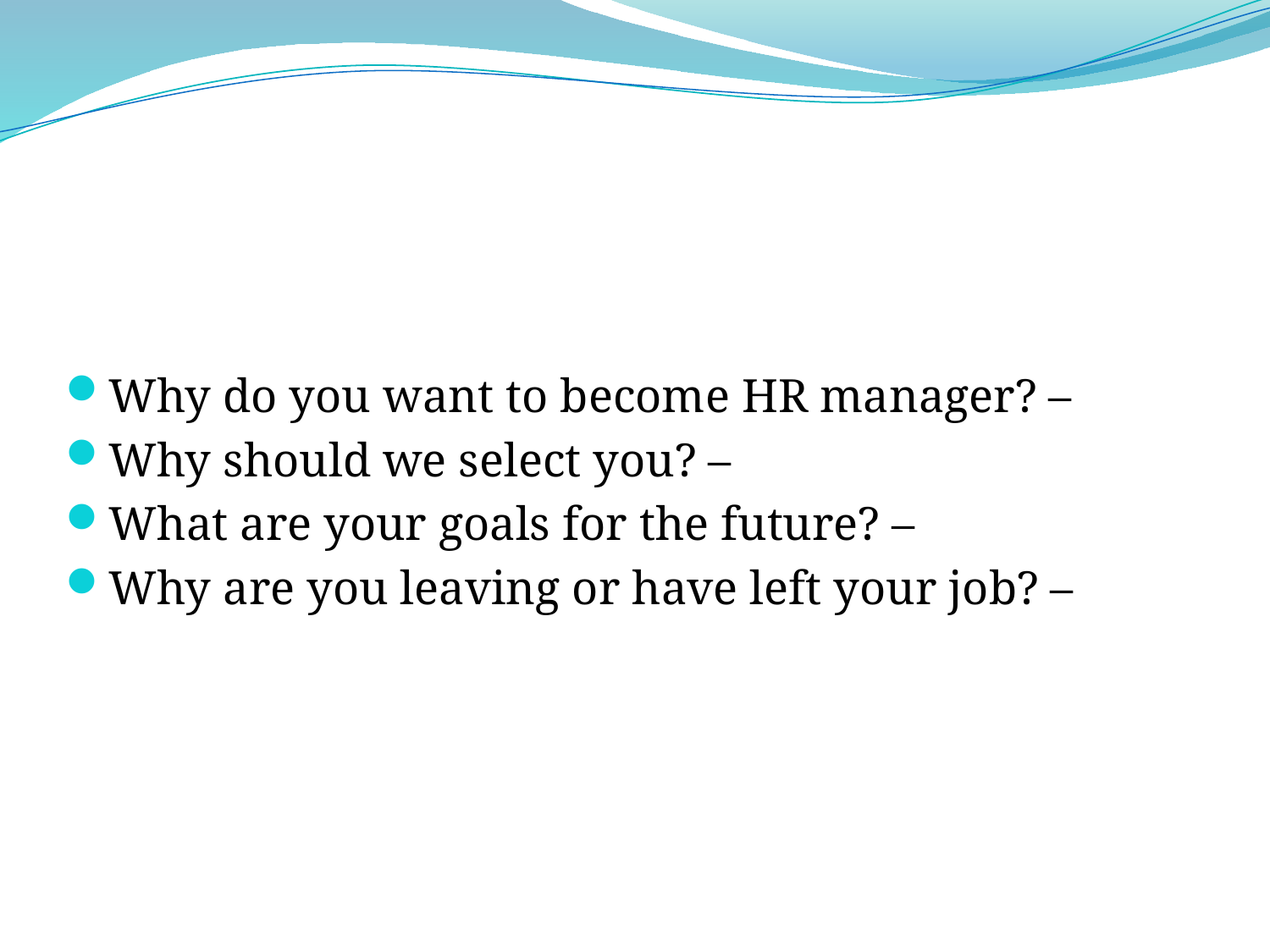

Why do you want to become HR manager? –
Why should we select you? –
What are your goals for the future? –
Why are you leaving or have left your job? –